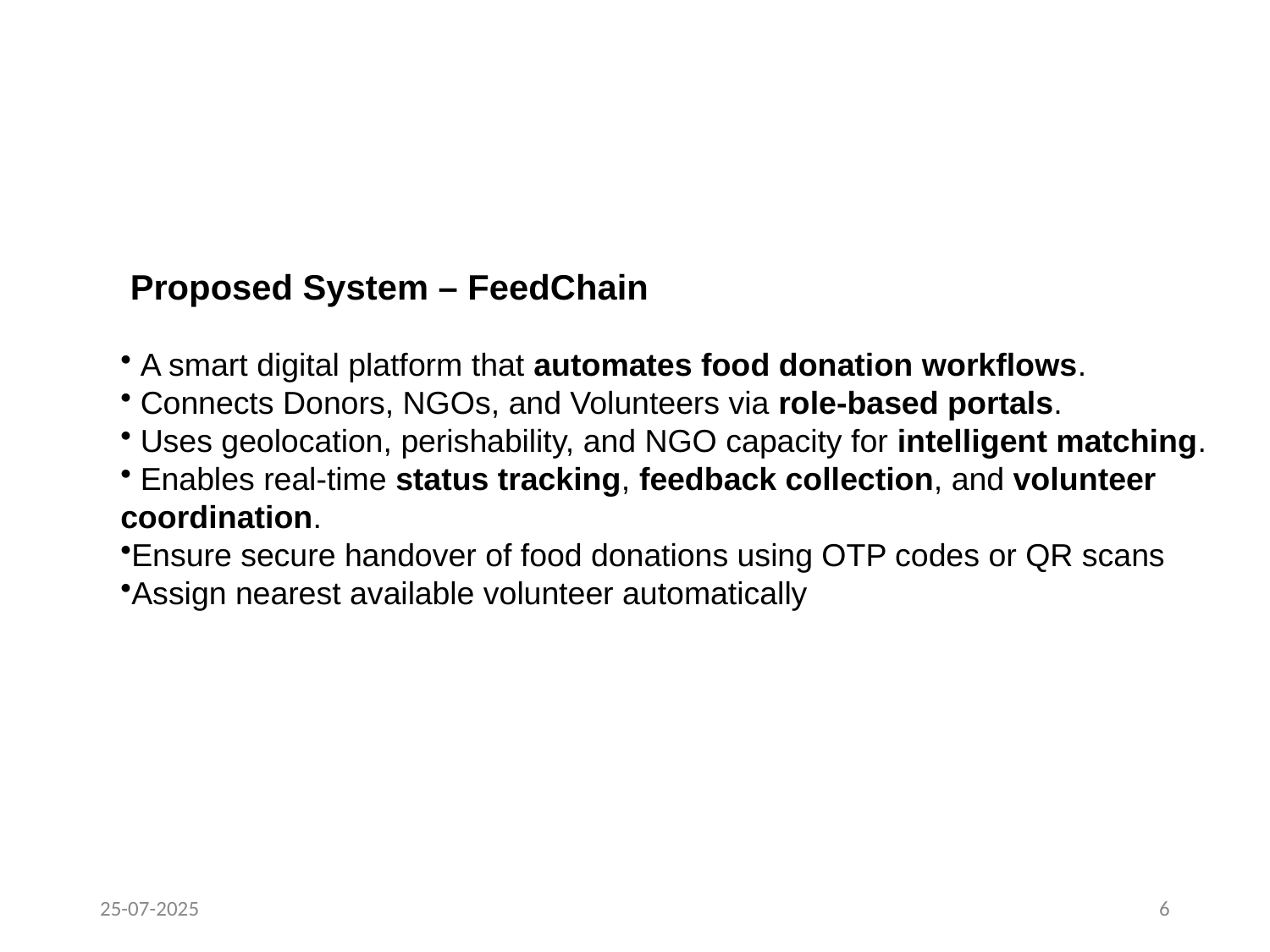

Proposed System – FeedChain

 A smart digital platform that automates food donation workflows.
 Connects Donors, NGOs, and Volunteers via role-based portals.
 Uses geolocation, perishability, and NGO capacity for intelligent matching.
 Enables real-time status tracking, feedback collection, and volunteer coordination.
Ensure secure handover of food donations using OTP codes or QR scans
Assign nearest available volunteer automatically

25-07-2025
6